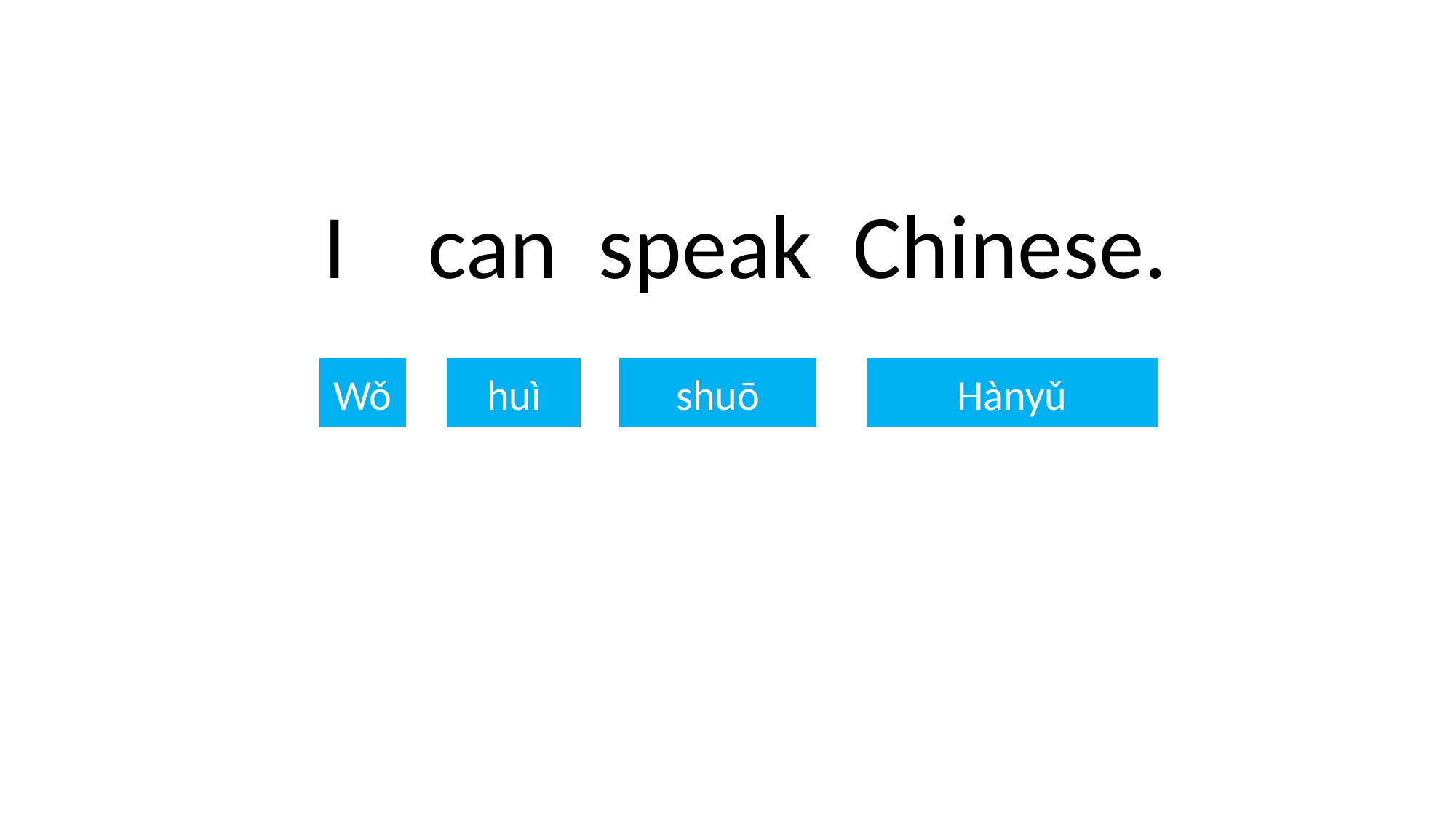

I    can  speak  Chinese.
Wǒ
huì
shuō
Hànyǔ